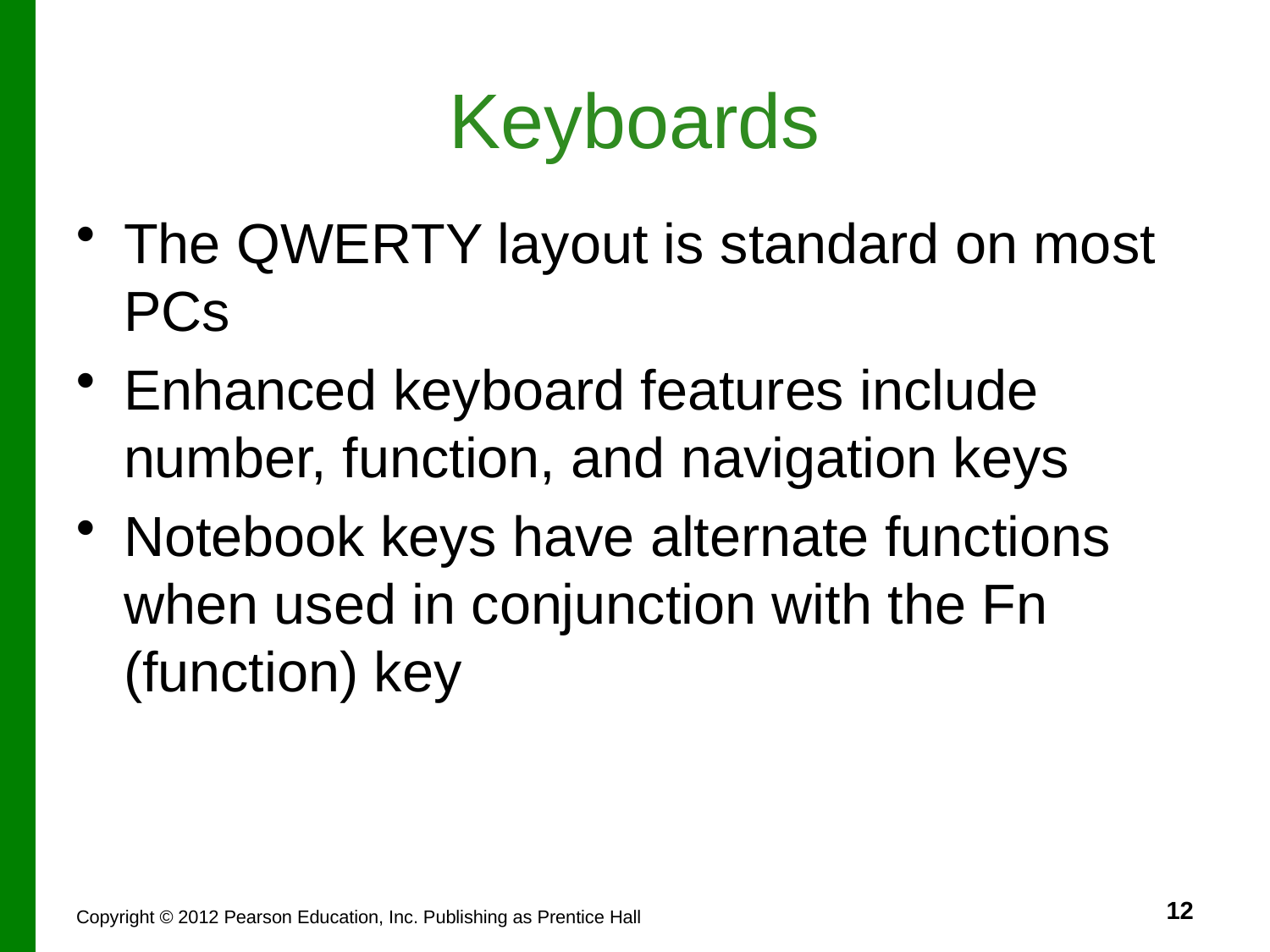

# Keyboards
The QWERTY layout is standard on most PCs
Enhanced keyboard features include number, function, and navigation keys
Notebook keys have alternate functions when used in conjunction with the Fn (function) key
12
Copyright © 2012 Pearson Education, Inc. Publishing as Prentice Hall